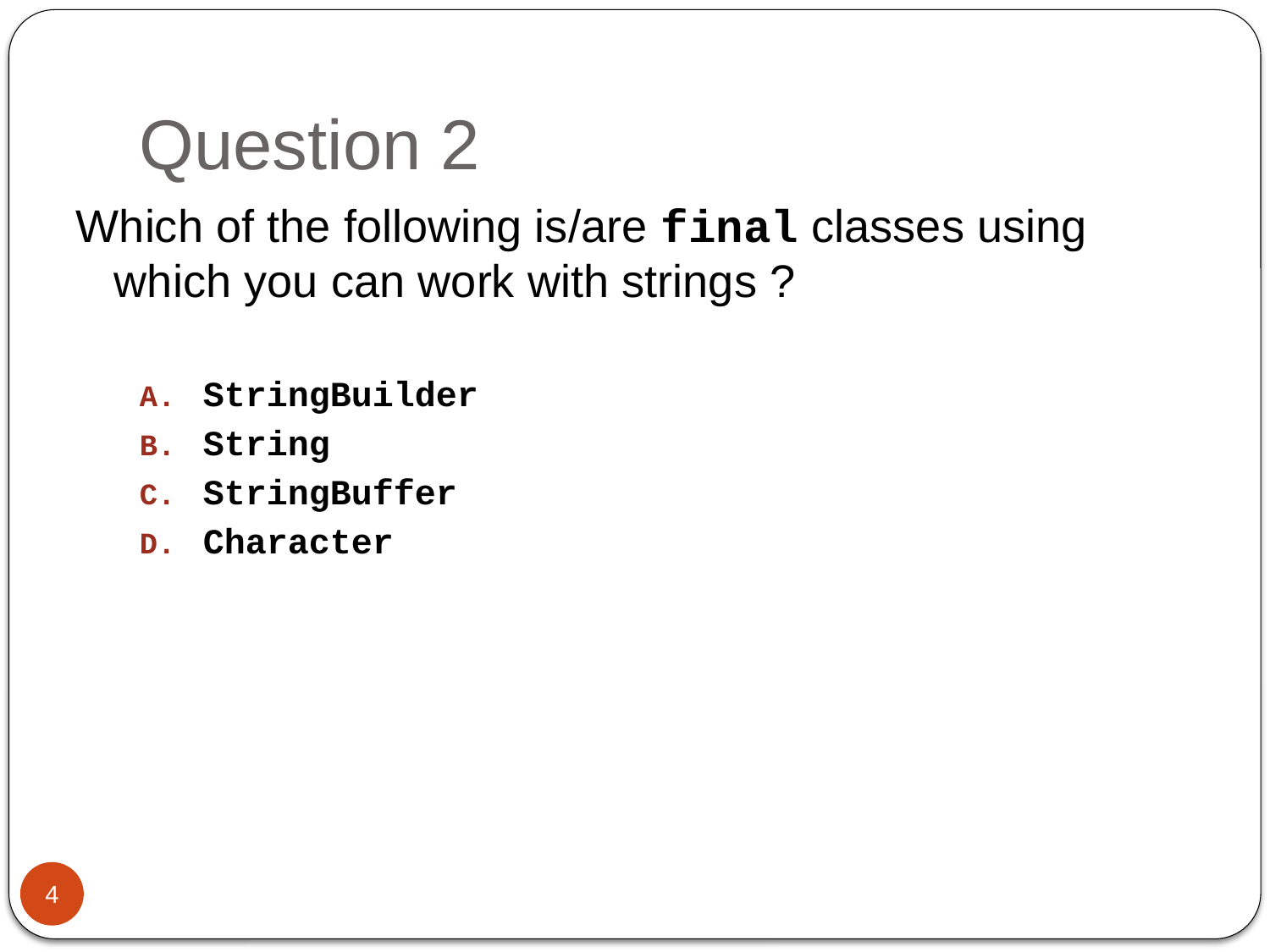

# Question 2
Which of the following is/are final classes using which you can work with strings ?

StringBuilder
String
StringBuffer
Character

4